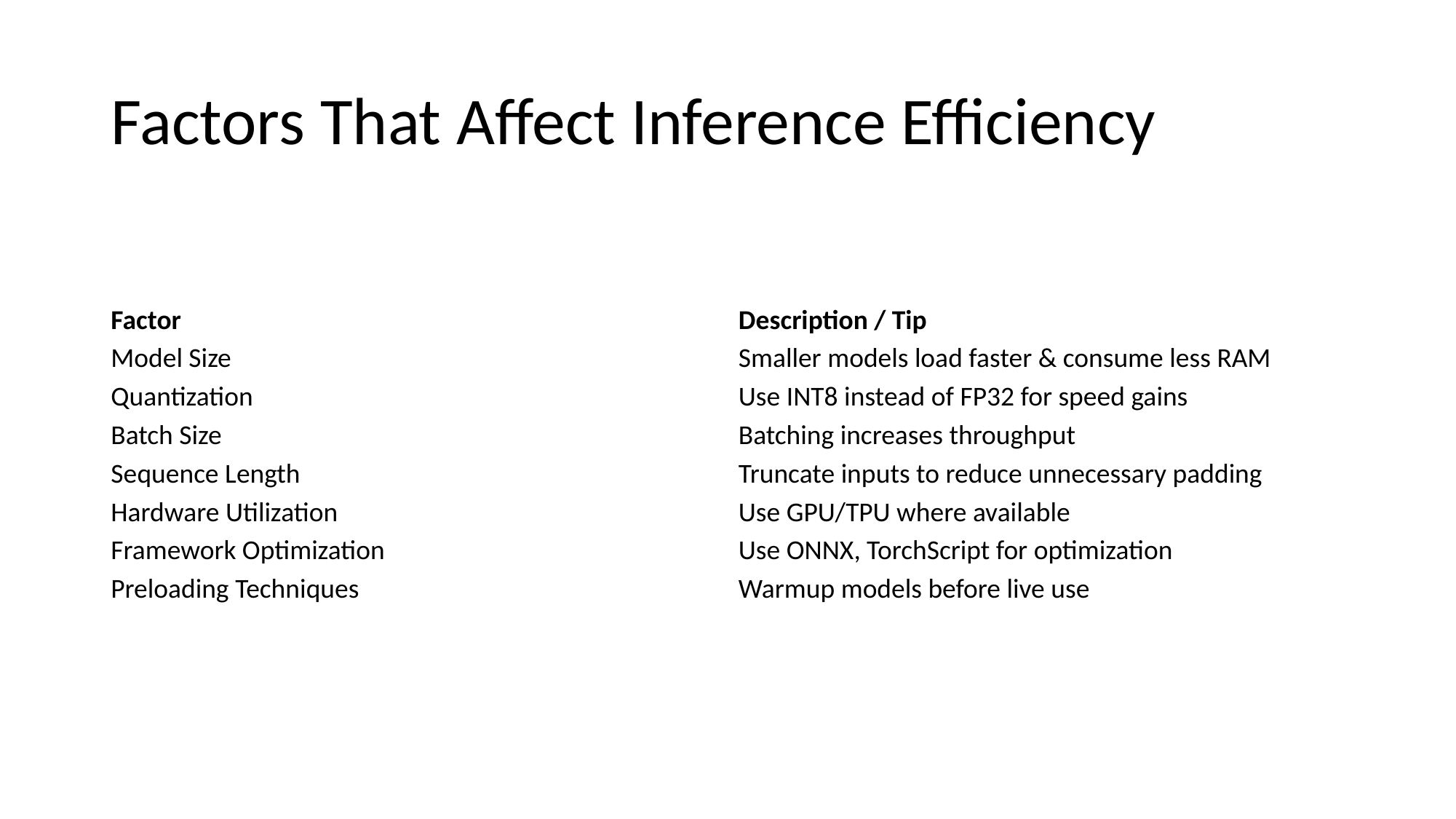

# Factors That Affect Inference Efficiency
| Factor | Description / Tip |
| --- | --- |
| Model Size | Smaller models load faster & consume less RAM |
| Quantization | Use INT8 instead of FP32 for speed gains |
| Batch Size | Batching increases throughput |
| Sequence Length | Truncate inputs to reduce unnecessary padding |
| Hardware Utilization | Use GPU/TPU where available |
| Framework Optimization | Use ONNX, TorchScript for optimization |
| Preloading Techniques | Warmup models before live use |